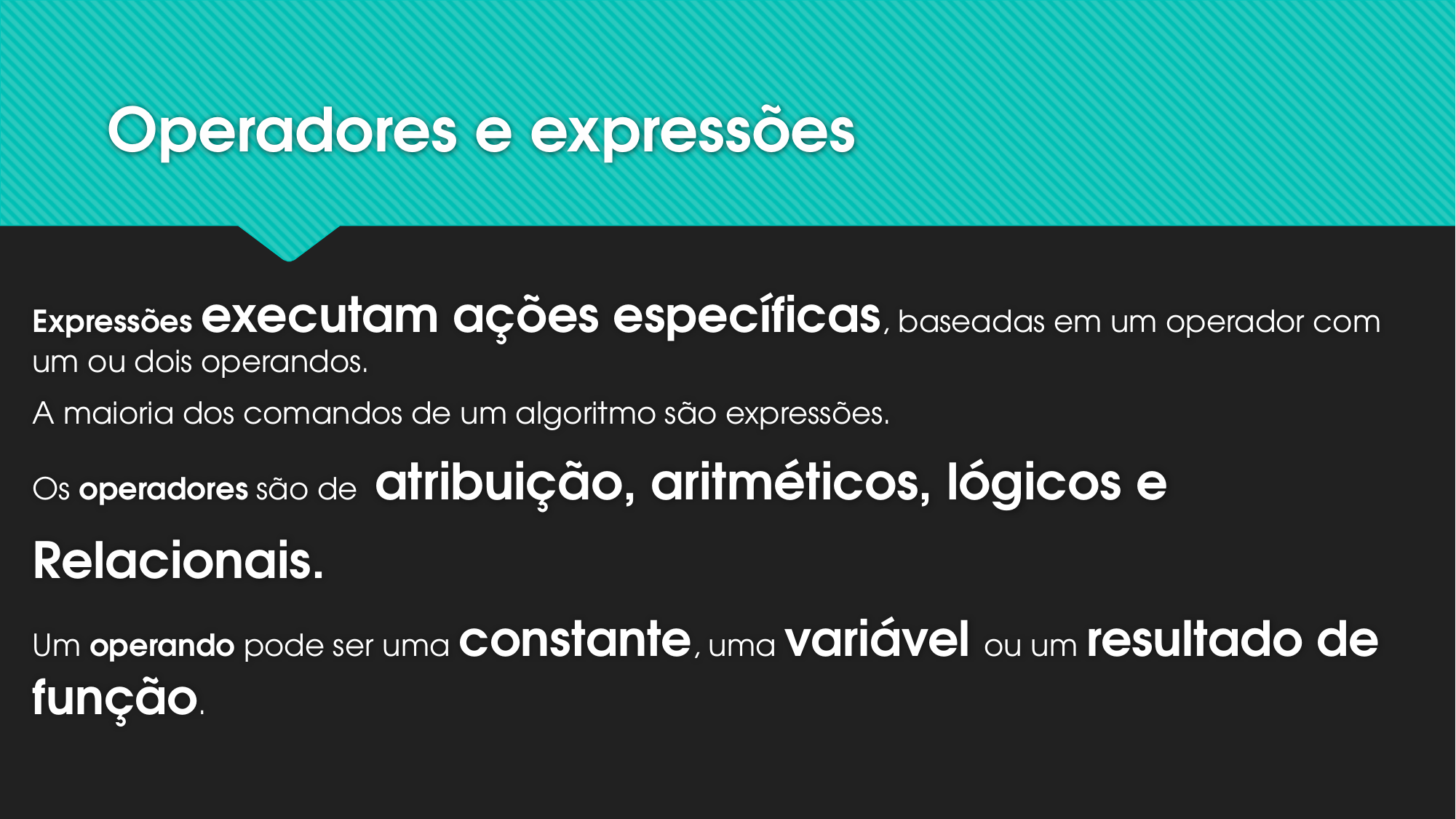

# Operadores e expressões
Expressões executam ações específicas, baseadas em um operador com um ou dois operandos.
A maioria dos comandos de um algoritmo são expressões.
Os operadores são de  atribuição, aritméticos, lógicos e
Relacionais.
Um operando pode ser uma constante, uma variável ou um resultado de função.